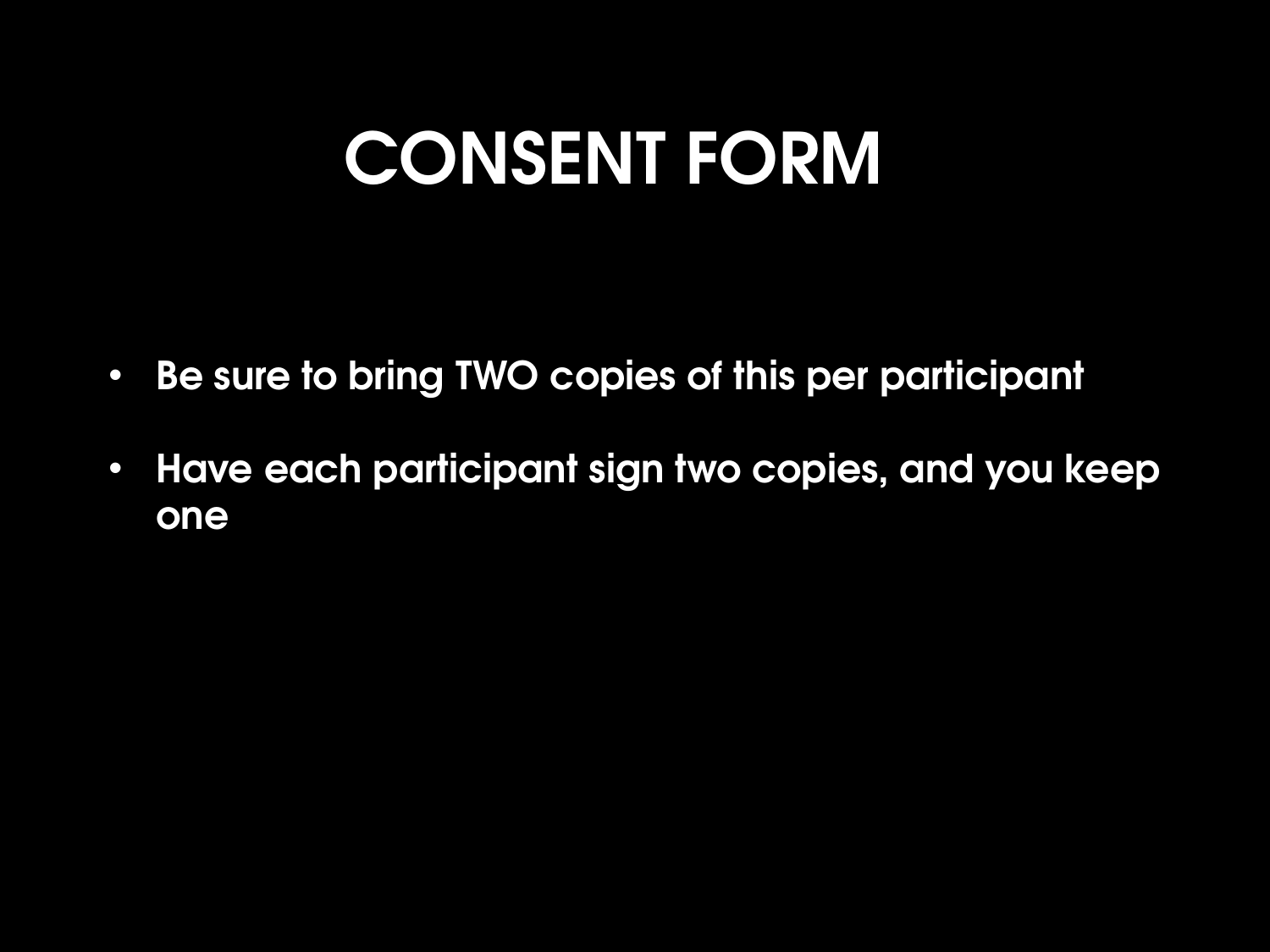

# Consent form
Be sure to bring TWO copies of this per participant

Have each participant sign two copies, and you keep one

 per